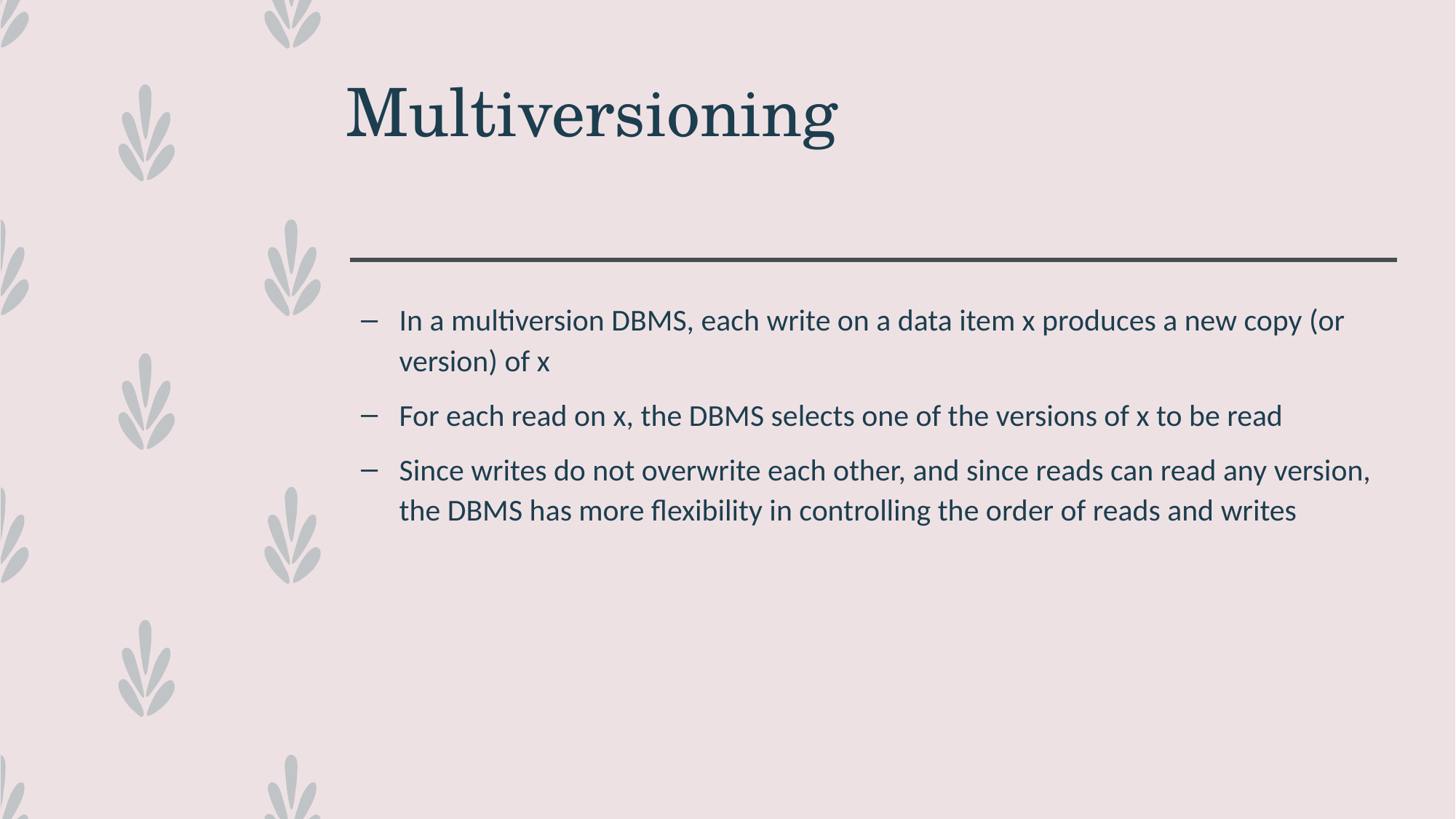

# Multiversioning
In a multiversion DBMS, each write on a data item x produces a new copy (or version) of x
For each read on x, the DBMS selects one of the versions of x to be read
Since writes do not overwrite each other, and since reads can read any version, the DBMS has more flexibility in controlling the order of reads and writes